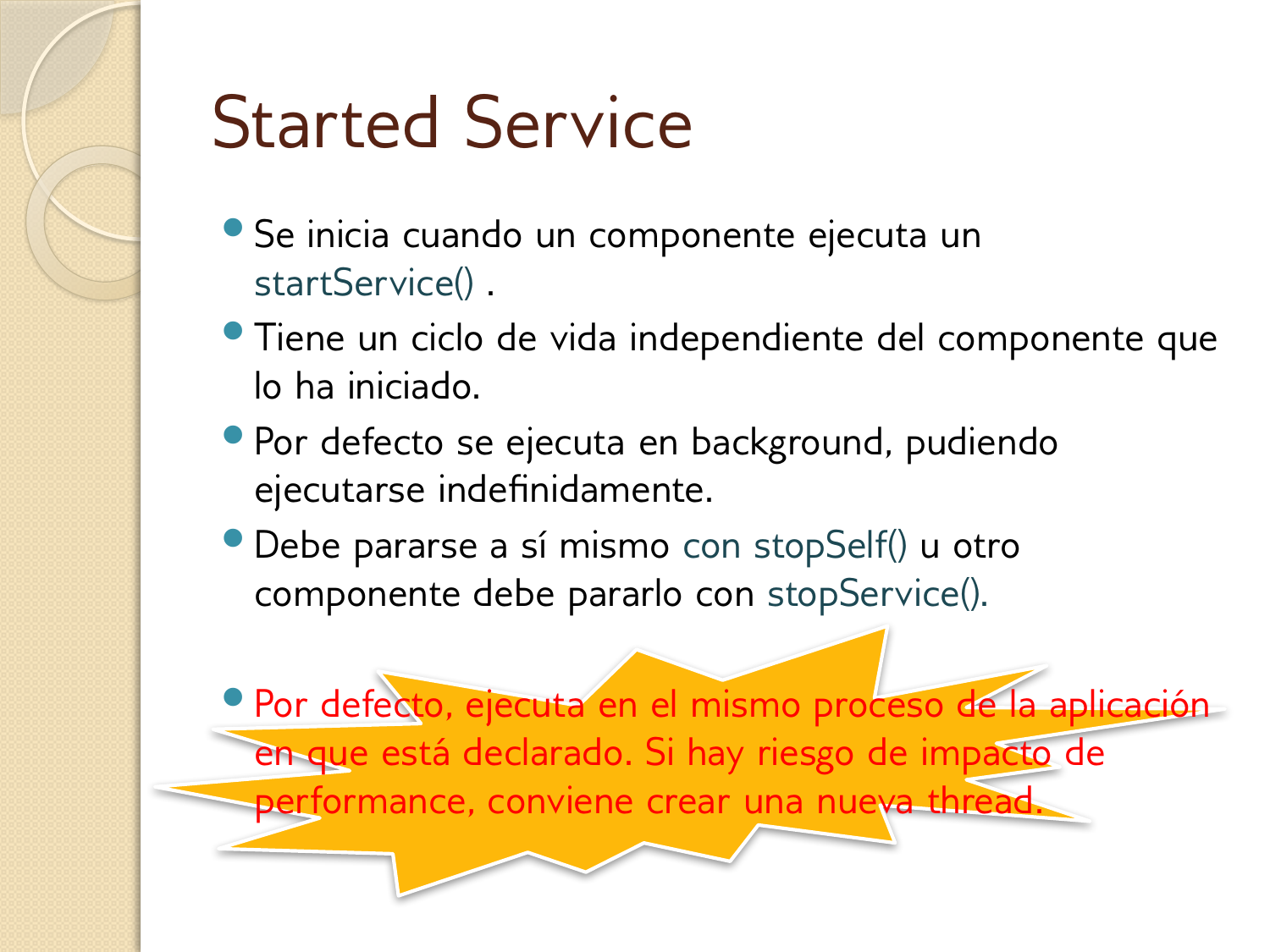

# Started Service
Se inicia cuando un componente ejecuta un startService() .
Tiene un ciclo de vida independiente del componente que lo ha iniciado.
Por defecto se ejecuta en background, pudiendo ejecutarse indefinidamente.
Debe pararse a sí mismo con stopSelf() u otro componente debe pararlo con stopService().

Por defecto, ejecuta en el mismo proceso de la aplicación en que está declarado. Si hay riesgo de impacto de performance, conviene crear una nueva thread.